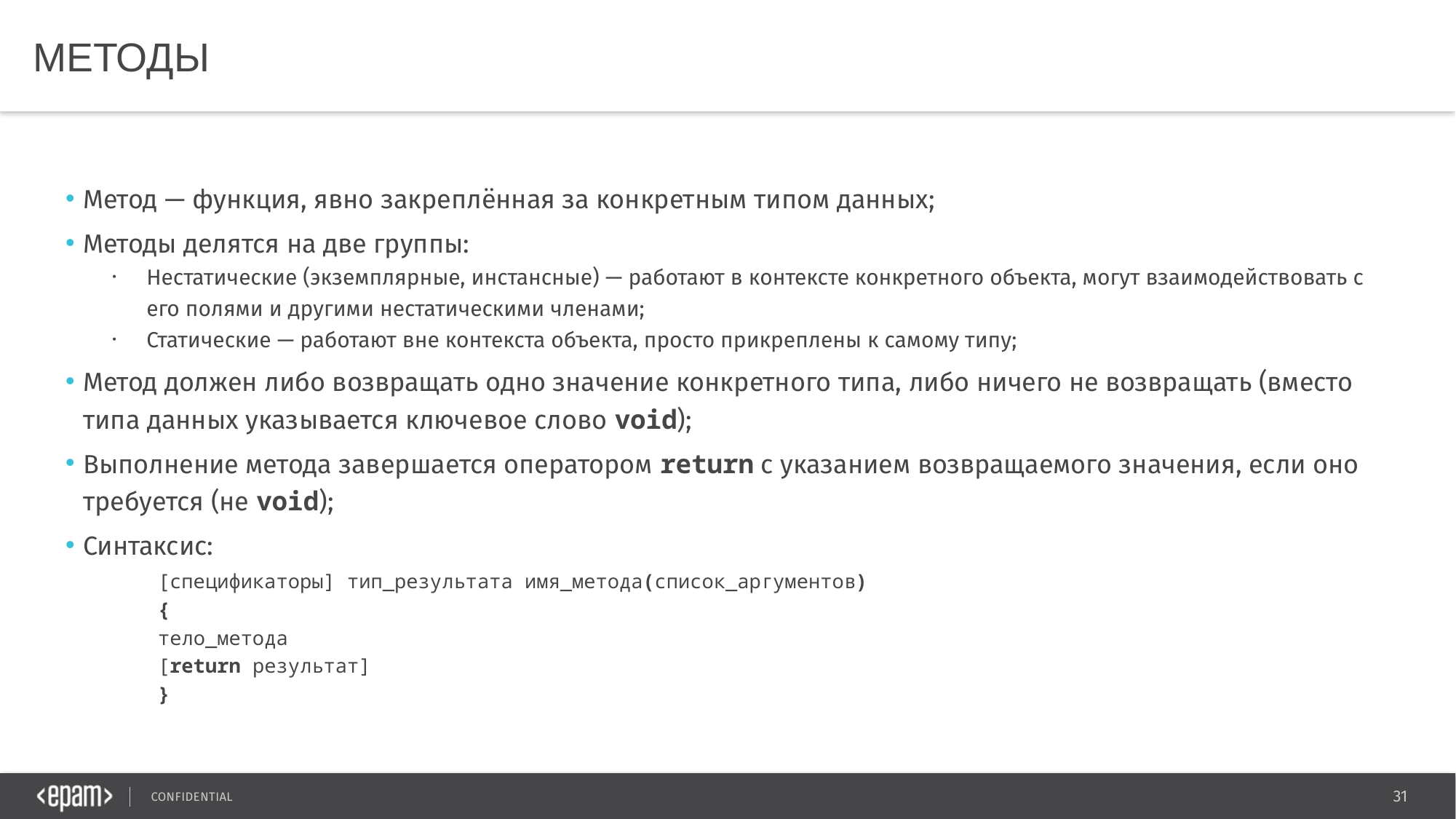

# Методы
Метод — функция, явно закреплённая за конкретным типом данных;
Методы делятся на две группы:
Нестатические (экземплярные, инстансные) — работают в контексте конкретного объекта, могут взаимодействовать с его полями и другими нестатическими членами;
Статические — работают вне контекста объекта, просто прикреплены к самому типу;
Метод должен либо возвращать одно значение конкретного типа, либо ничего не возвращать (вместо типа данных указывается ключевое слово void);
Выполнение метода завершается оператором return с указанием возвращаемого значения, если оно требуется (не void);
Синтаксис:
[спецификаторы] тип_результата имя_метода(список_аргументов)
{
		тело_метода
		[return результат]
}